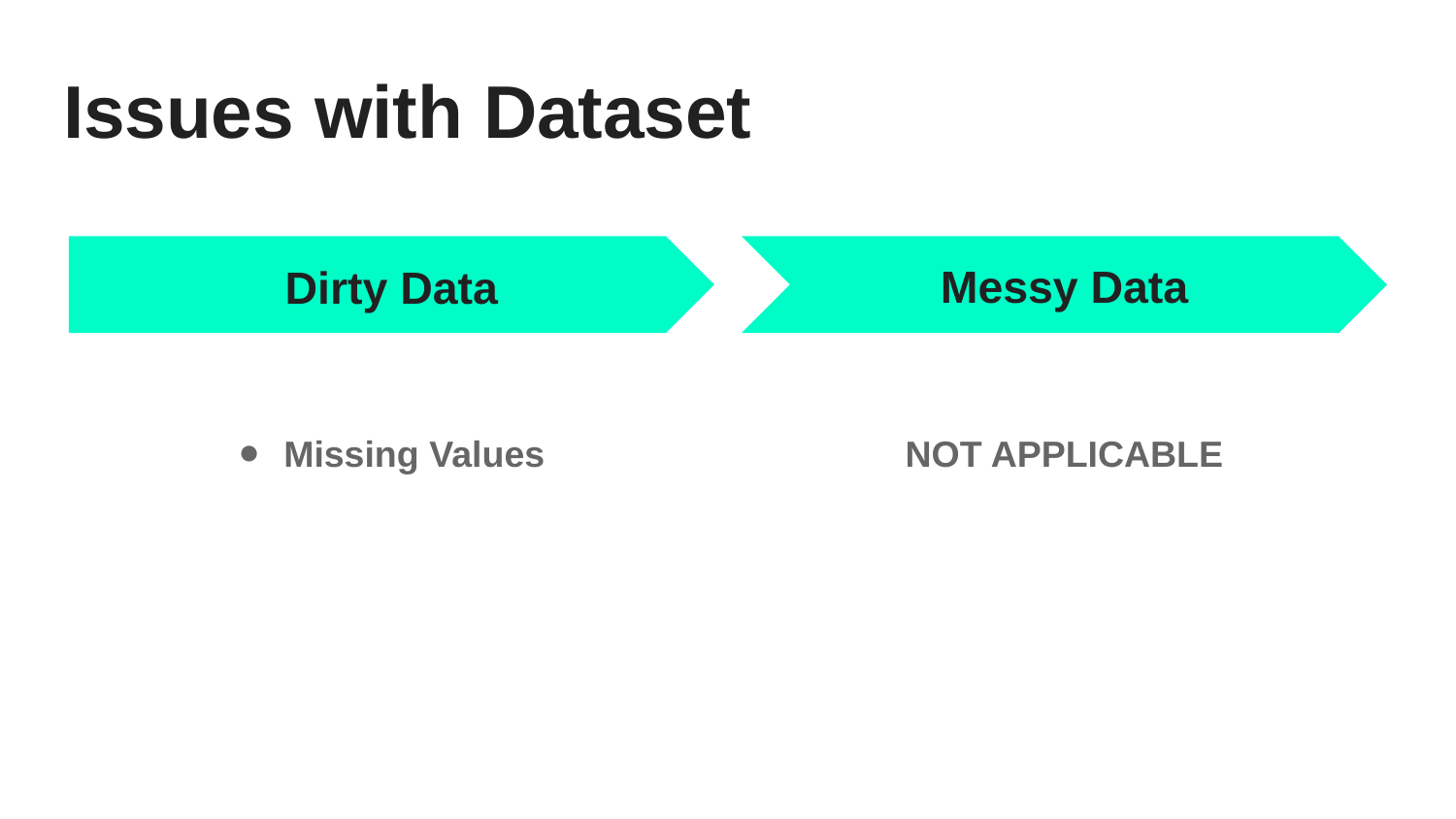

# Issues with Dataset

Messy Data
Dirty Data
Missing Values

NOT APPLICABLE